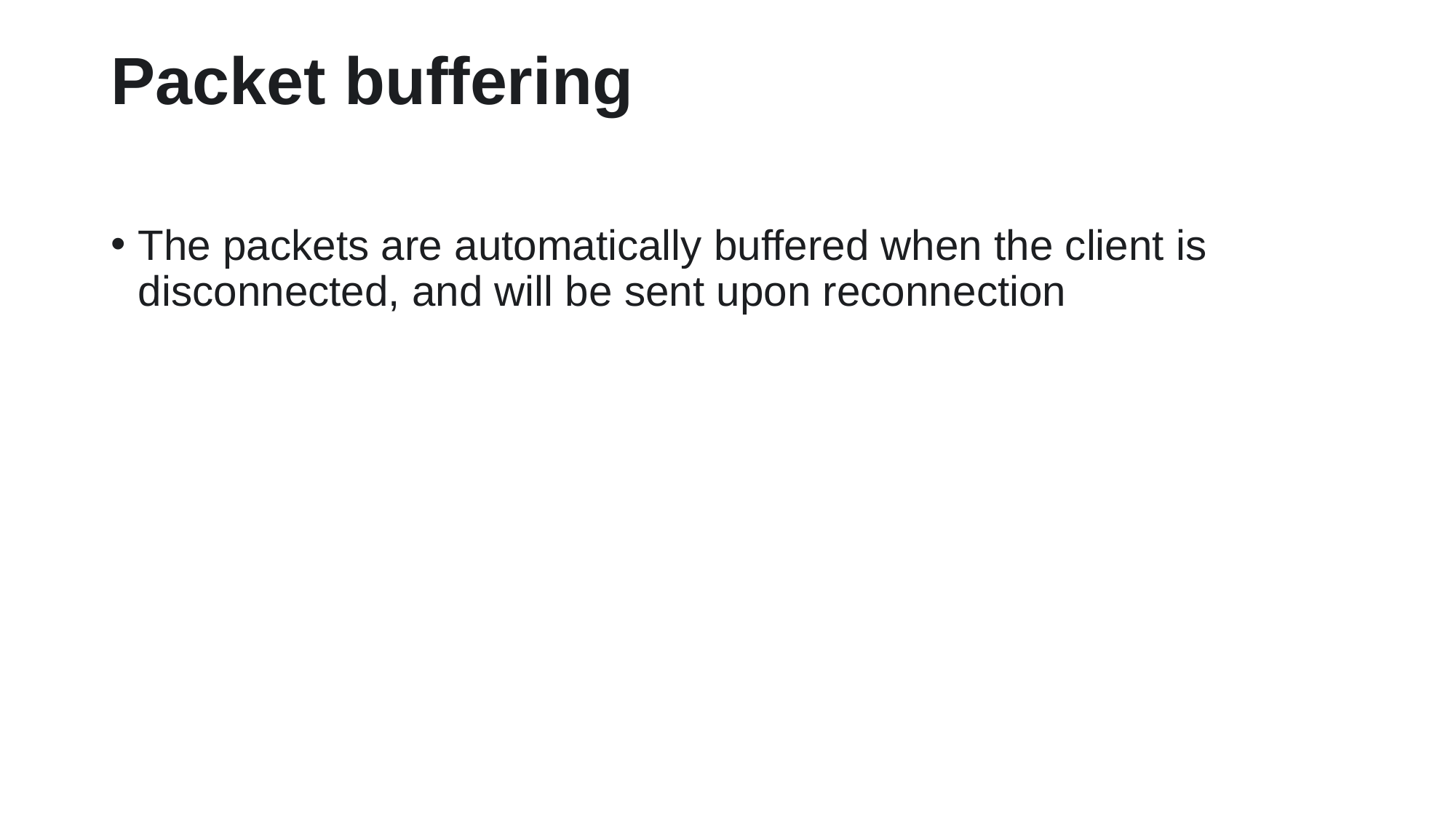

# Packet buffering
The packets are automatically buffered when the client is disconnected, and will be sent upon reconnection